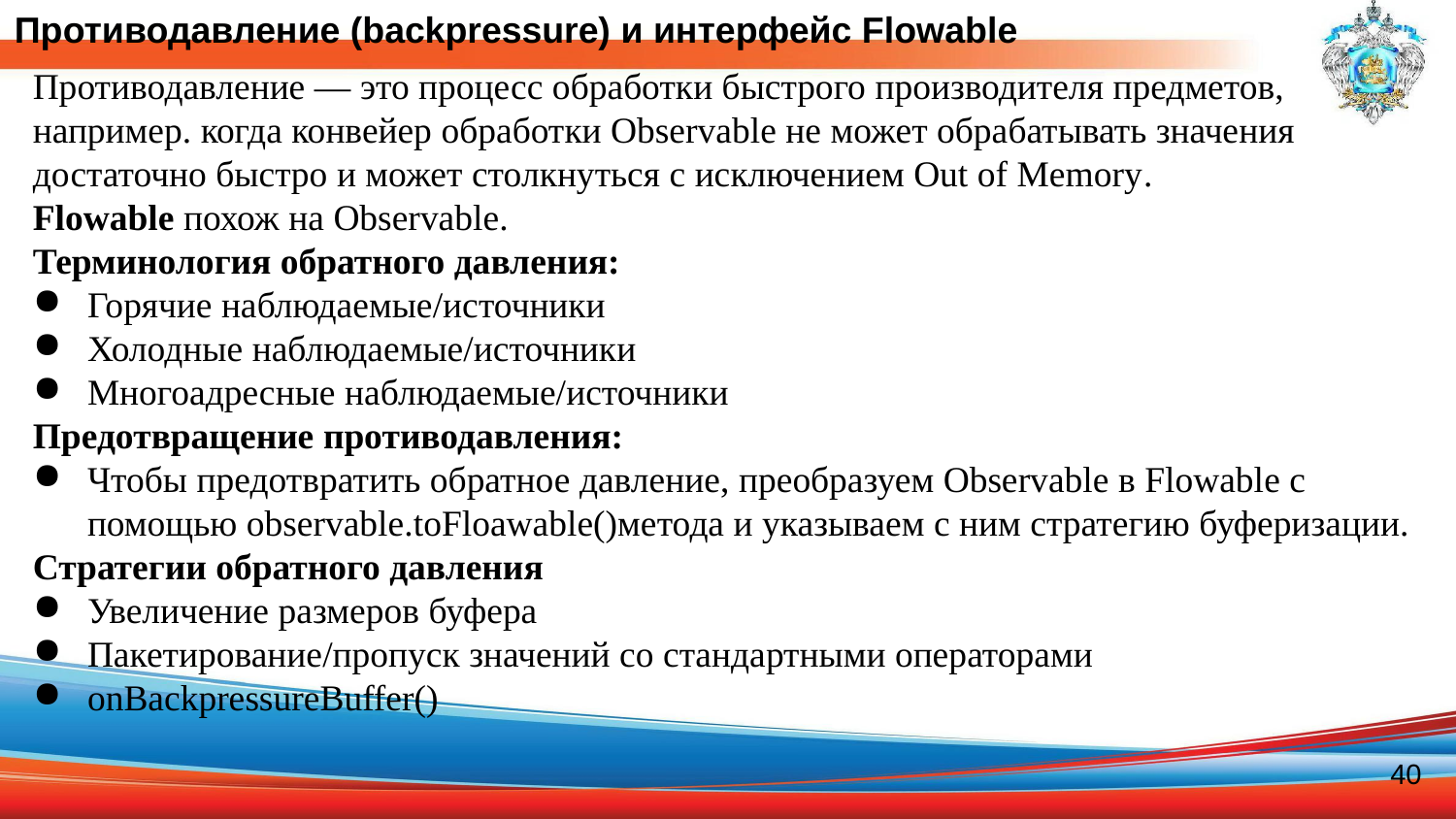

Противодавление (backpressure) и интерфейс Flowable
Противодавление — это процесс обработки быстрого производителя предметов, например. когда конвейер обработки Observable не может обрабатывать значения достаточно быстро и может столкнуться с исключением Out of Memory.
Flowable похож на Observable.
Терминология обратного давления:
Горячие наблюдаемые/источники
Холодные наблюдаемые/источники
Многоадресные наблюдаемые/источники
Предотвращение противодавления:
Чтобы предотвратить обратное давление, преобразуем Observable в Flowable с помощью observable.toFloawable()метода и указываем с ним стратегию буферизации.
Стратегии обратного давления
Увеличение размеров буфера
Пакетирование/пропуск значений со стандартными операторами
onBackpressureBuffer()

40